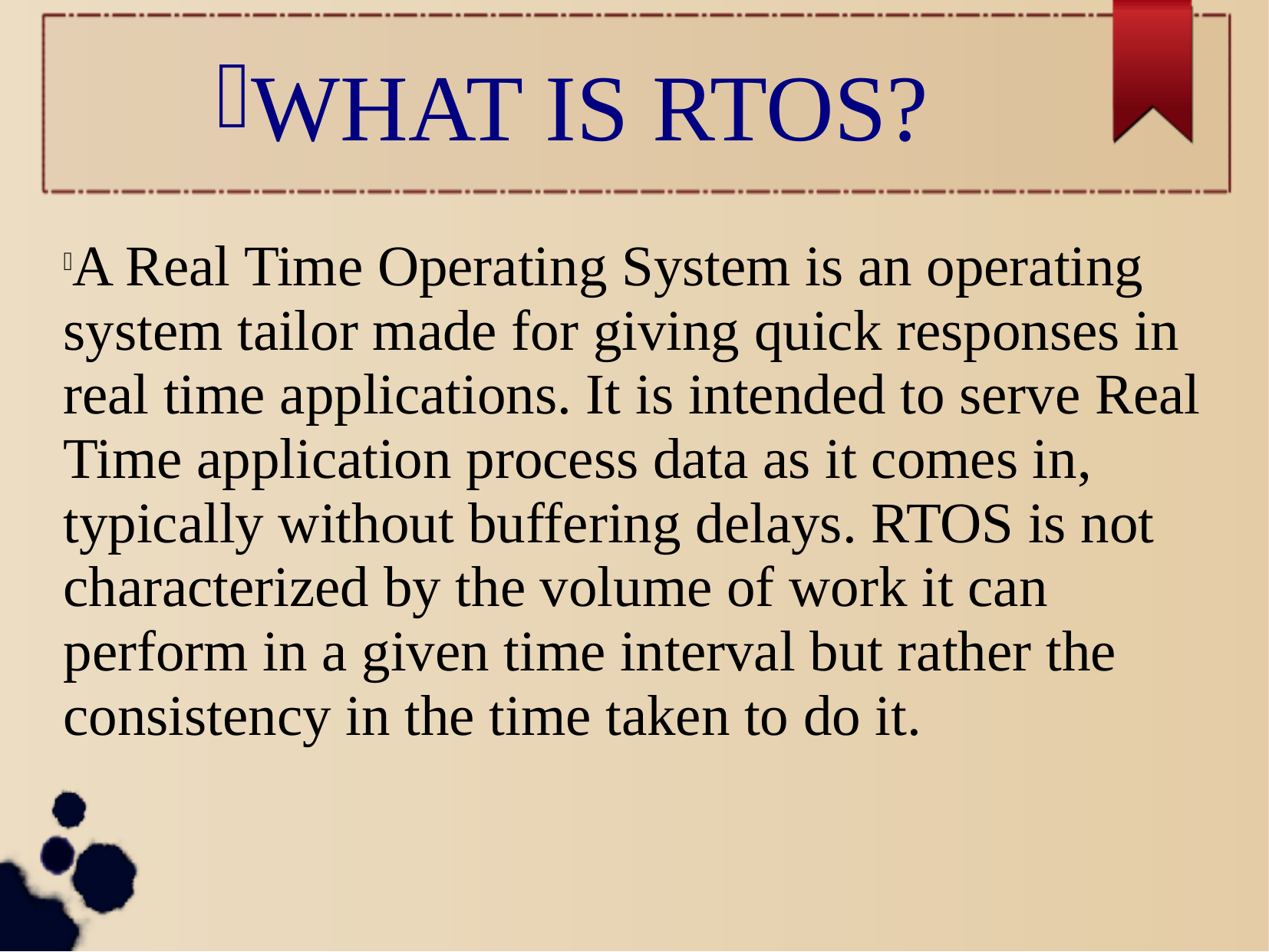

WHAT IS RTOS?
A Real Time Operating System is an operating system tailor made for giving quick responses in real time applications. It is intended to serve Real Time application process data as it comes in, typically without buffering delays. RTOS is not characterized by the volume of work it can perform in a given time interval but rather the consistency in the time taken to do it.